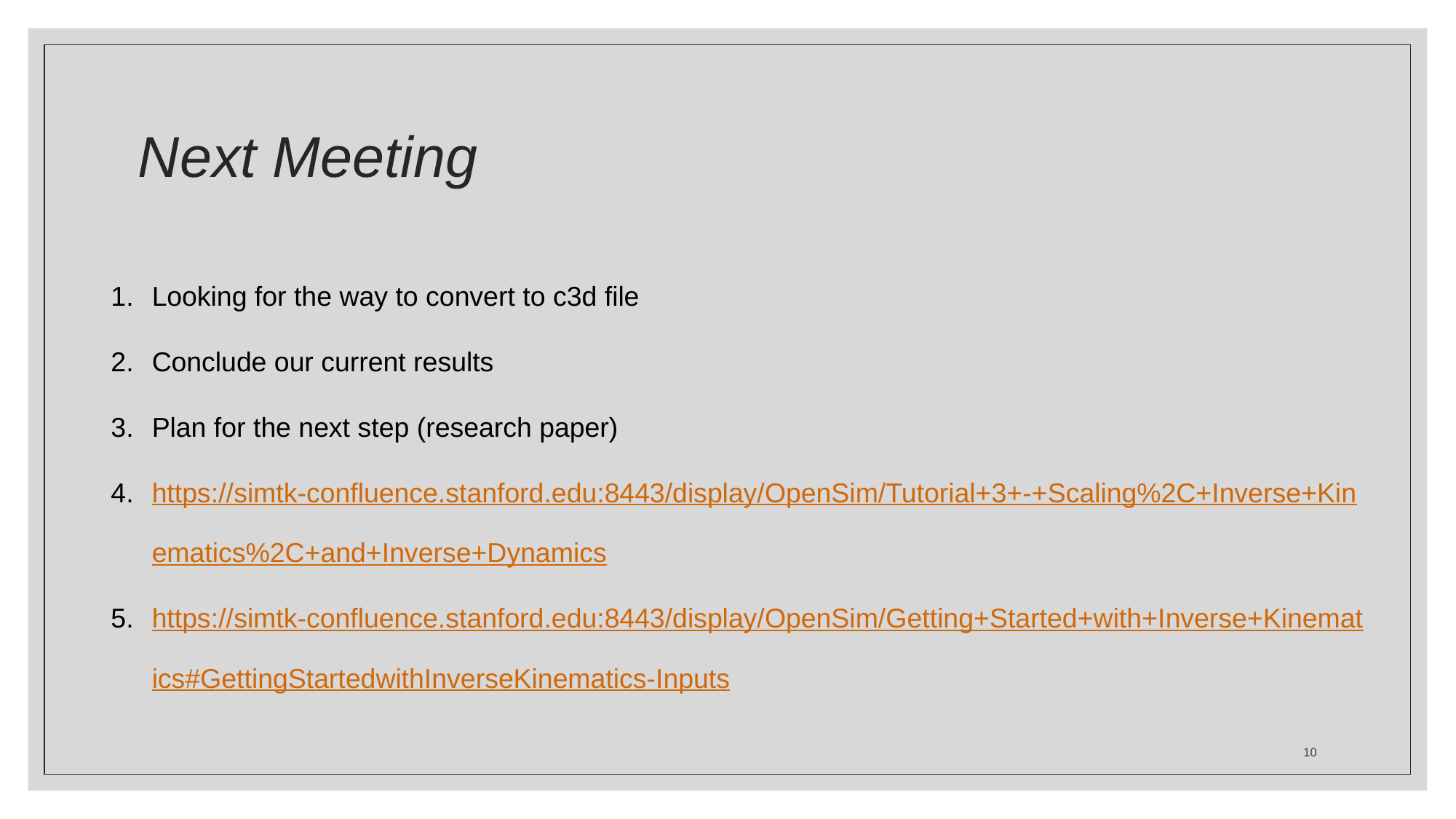

# Next Meeting
Looking for the way to convert to c3d file
Conclude our current results
Plan for the next step (research paper)
https://simtk-confluence.stanford.edu:8443/display/OpenSim/Tutorial+3+-+Scaling%2C+Inverse+Kinematics%2C+and+Inverse+Dynamics
https://simtk-confluence.stanford.edu:8443/display/OpenSim/Getting+Started+with+Inverse+Kinematics#GettingStartedwithInverseKinematics-Inputs
10